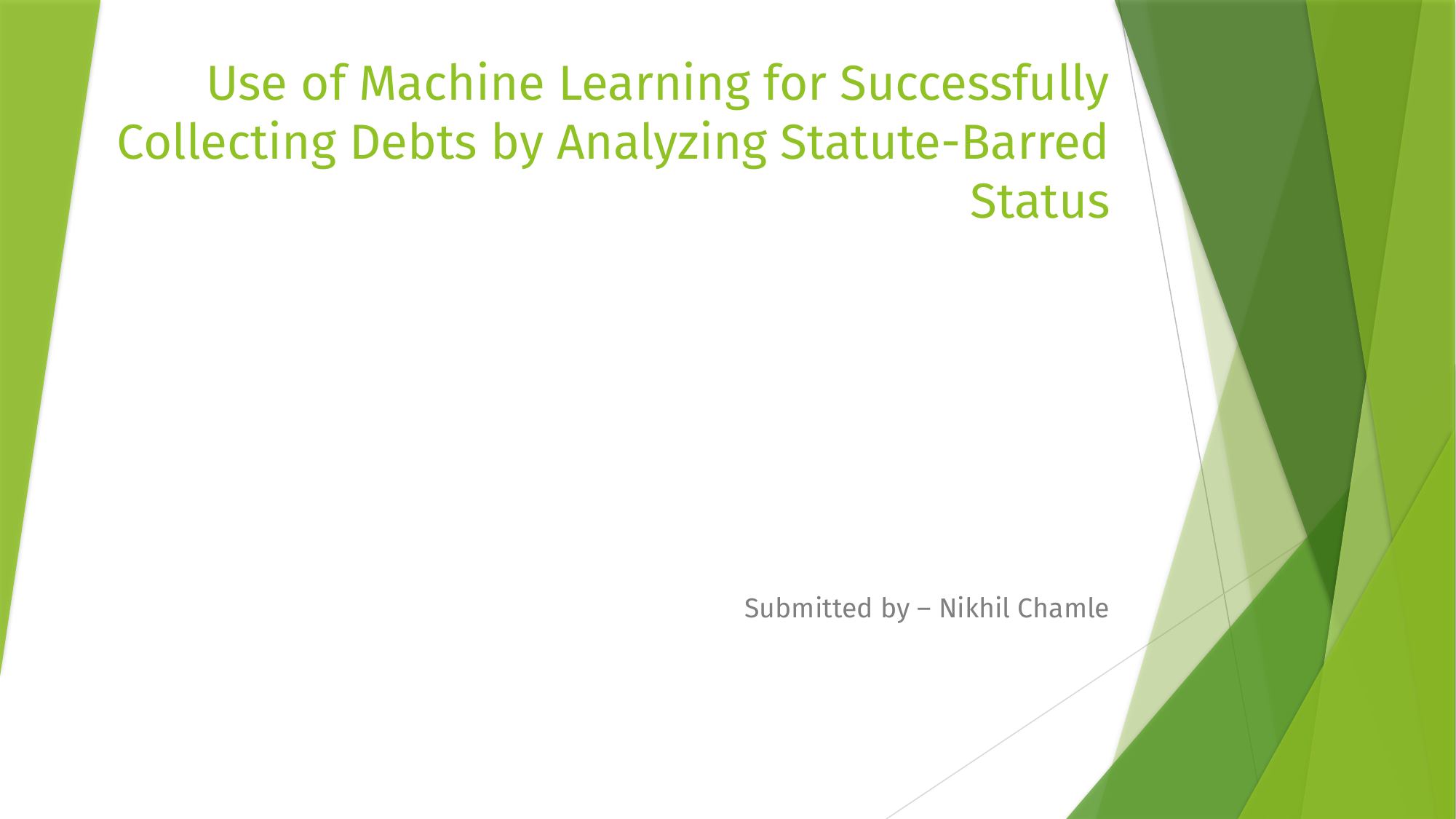

# Use of Machine Learning for Successfully Collecting Debts by Analyzing Statute-Barred Status
Submitted by – Nikhil Chamle